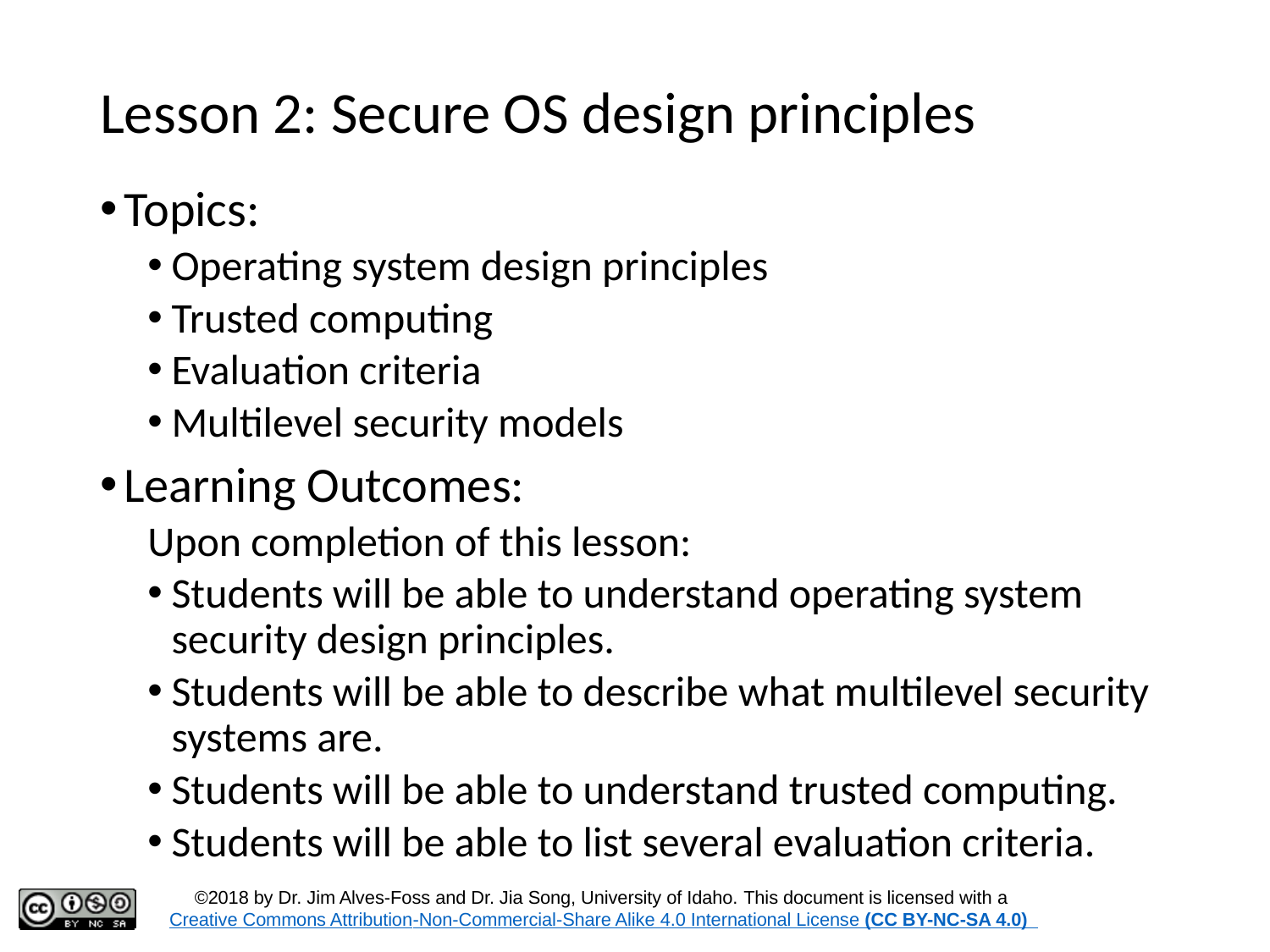

# Lesson 2: Secure OS design principles
Topics:
Operating system design principles
Trusted computing
Evaluation criteria
Multilevel security models
Learning Outcomes:
Upon completion of this lesson:
Students will be able to understand operating system security design principles.
Students will be able to describe what multilevel security systems are.
Students will be able to understand trusted computing.
Students will be able to list several evaluation criteria.